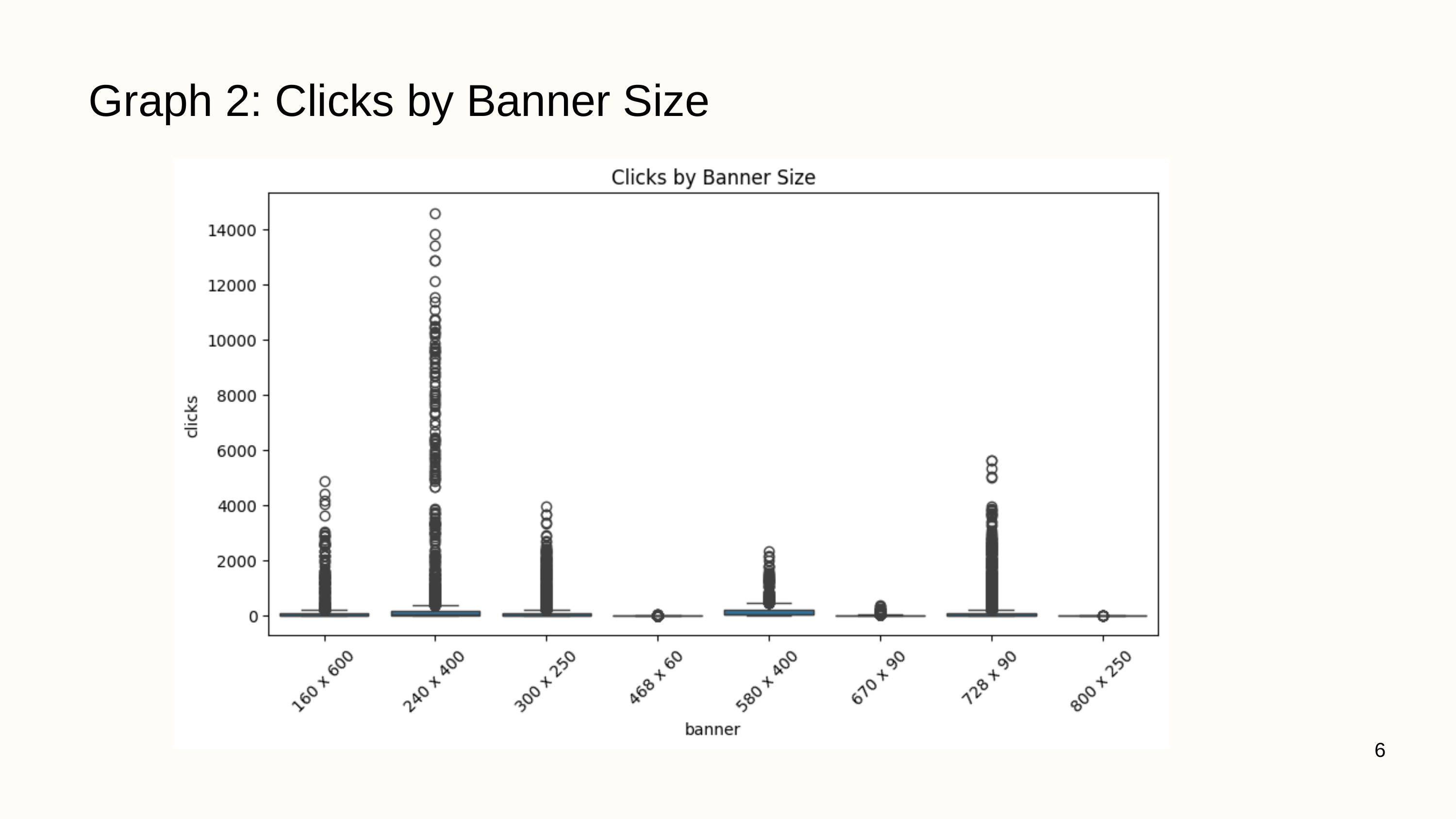

Graph 2: Clicks by Banner Size

6